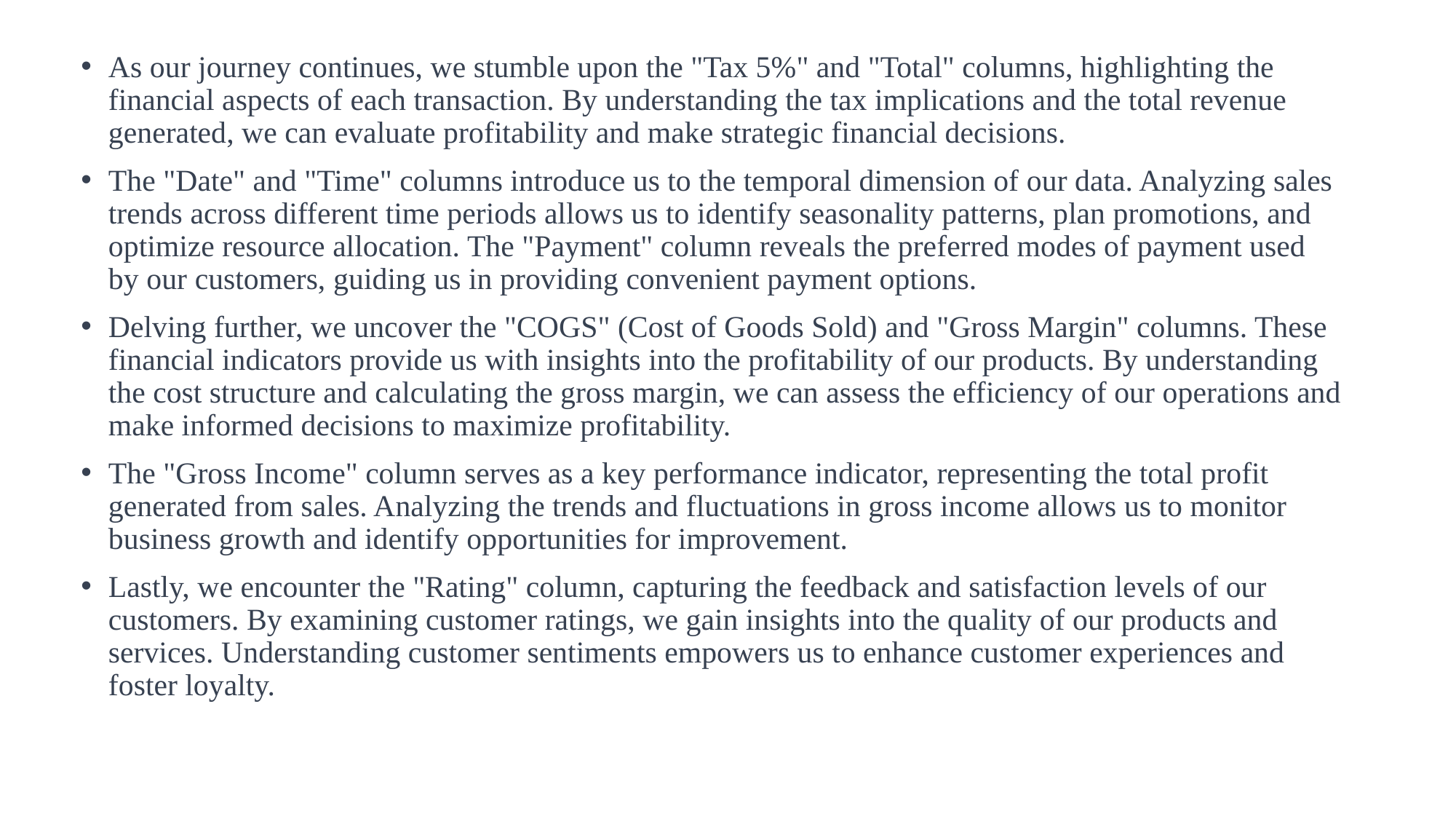

As our journey continues, we stumble upon the "Tax 5%" and "Total" columns, highlighting the financial aspects of each transaction. By understanding the tax implications and the total revenue generated, we can evaluate profitability and make strategic financial decisions.
The "Date" and "Time" columns introduce us to the temporal dimension of our data. Analyzing sales trends across different time periods allows us to identify seasonality patterns, plan promotions, and optimize resource allocation. The "Payment" column reveals the preferred modes of payment used by our customers, guiding us in providing convenient payment options.
Delving further, we uncover the "COGS" (Cost of Goods Sold) and "Gross Margin" columns. These financial indicators provide us with insights into the profitability of our products. By understanding the cost structure and calculating the gross margin, we can assess the efficiency of our operations and make informed decisions to maximize profitability.
The "Gross Income" column serves as a key performance indicator, representing the total profit generated from sales. Analyzing the trends and fluctuations in gross income allows us to monitor business growth and identify opportunities for improvement.
Lastly, we encounter the "Rating" column, capturing the feedback and satisfaction levels of our customers. By examining customer ratings, we gain insights into the quality of our products and services. Understanding customer sentiments empowers us to enhance customer experiences and foster loyalty.